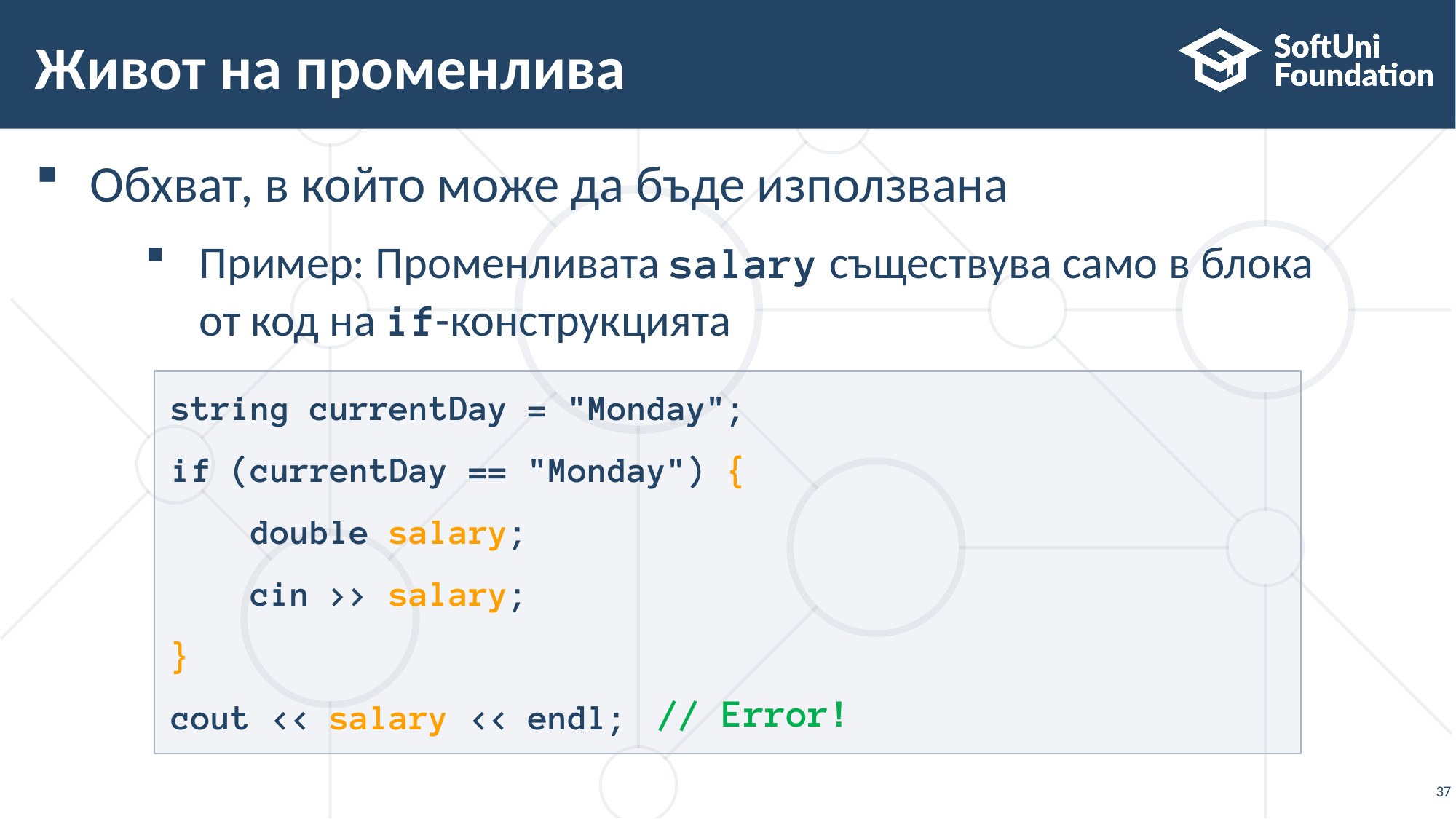

# Живот на променлива
Обхват, в който може да бъде използвана
Пример: Променливата salary съществува само в блока
от код на if-конструкцията

string currentDay = "Monday";
if (currentDay == "Monday") {
    double salary;
    cin >> salary;
}
cout << salary << endl;
// Error!
37